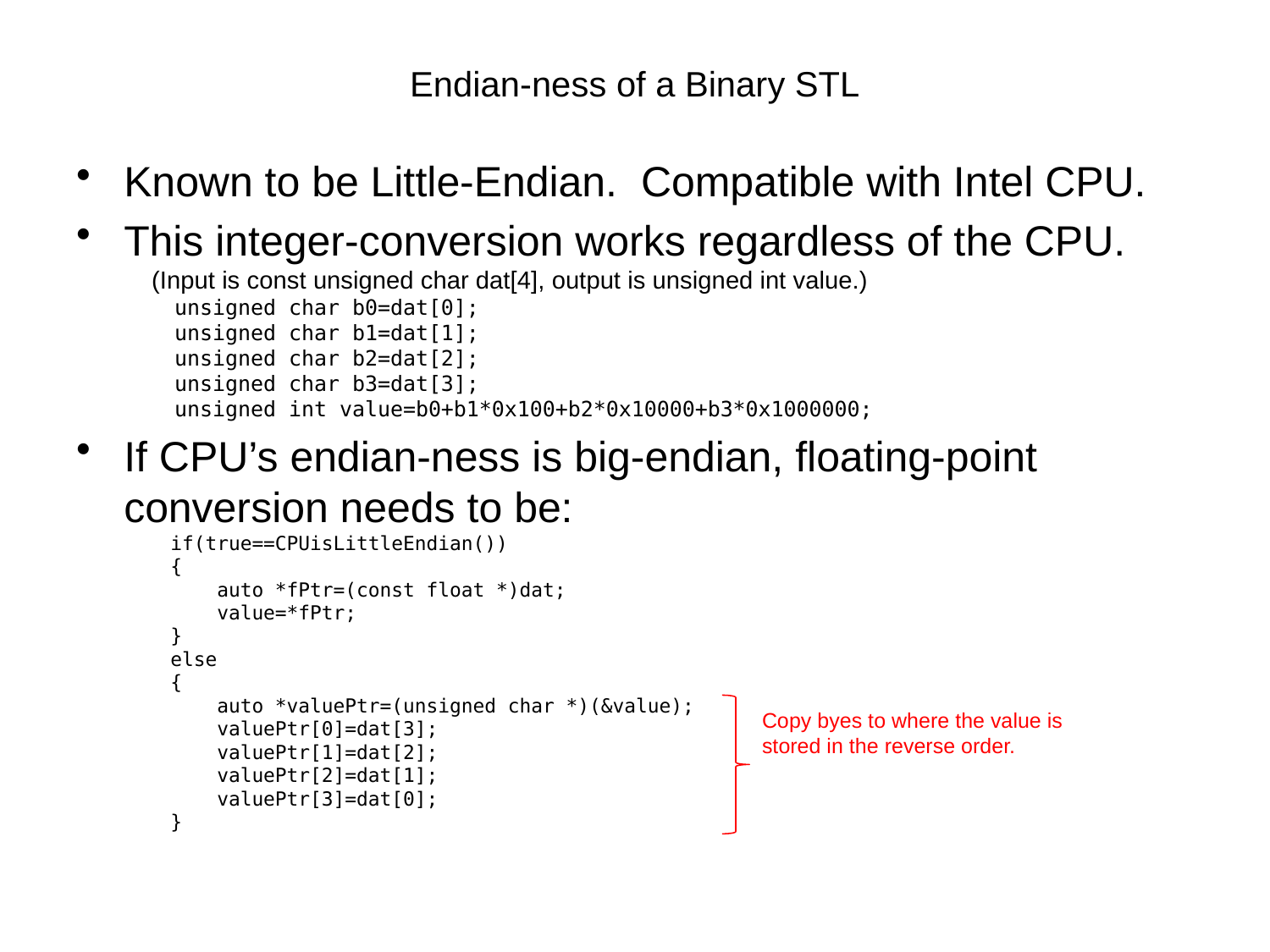

# Endian-ness of a Binary STL
Known to be Little-Endian.  Compatible with Intel CPU.
This integer-conversion works regardless of the CPU.
    (Input is const unsigned char dat[4], output is unsigned int value.)
    unsigned char b0=dat[0];
    unsigned char b1=dat[1];
    unsigned char b2=dat[2];
    unsigned char b3=dat[3];
    unsigned int value=b0+b1*0x100+b2*0x10000+b3*0x1000000;
If CPU’s endian-ness is big-endian, floating-point conversion needs to be:
    if(true==CPUisLittleEndian())
    {
        auto *fPtr=(const float *)dat;
        value=*fPtr;
    }
    else
    {
        auto *valuePtr=(unsigned char *)(&value);
        valuePtr[0]=dat[3];
        valuePtr[1]=dat[2];
        valuePtr[2]=dat[1];
        valuePtr[3]=dat[0];
    }

Copy byes to where the value is stored in the reverse order.